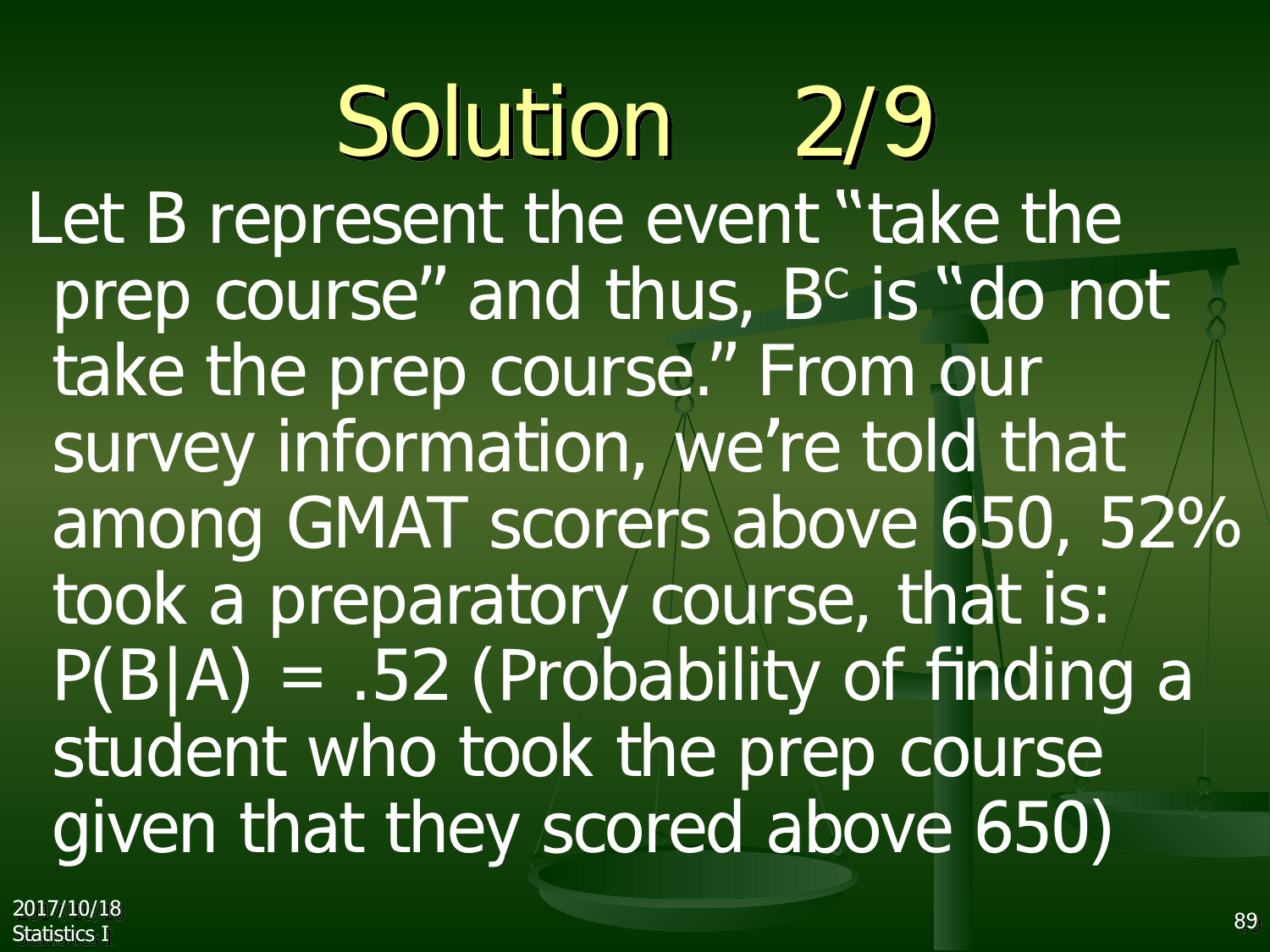

# Solution    2/9
Let B represent the event “take the prep course” and thus, BC is “do not take the prep course.” From our survey information, we’re told that among GMAT scorers above 650, 52% took a preparatory course, that is: P(B|A) = .52 (Probability of finding a student who took the prep course given that they scored above 650)
2017/10/18
Statistics I
89